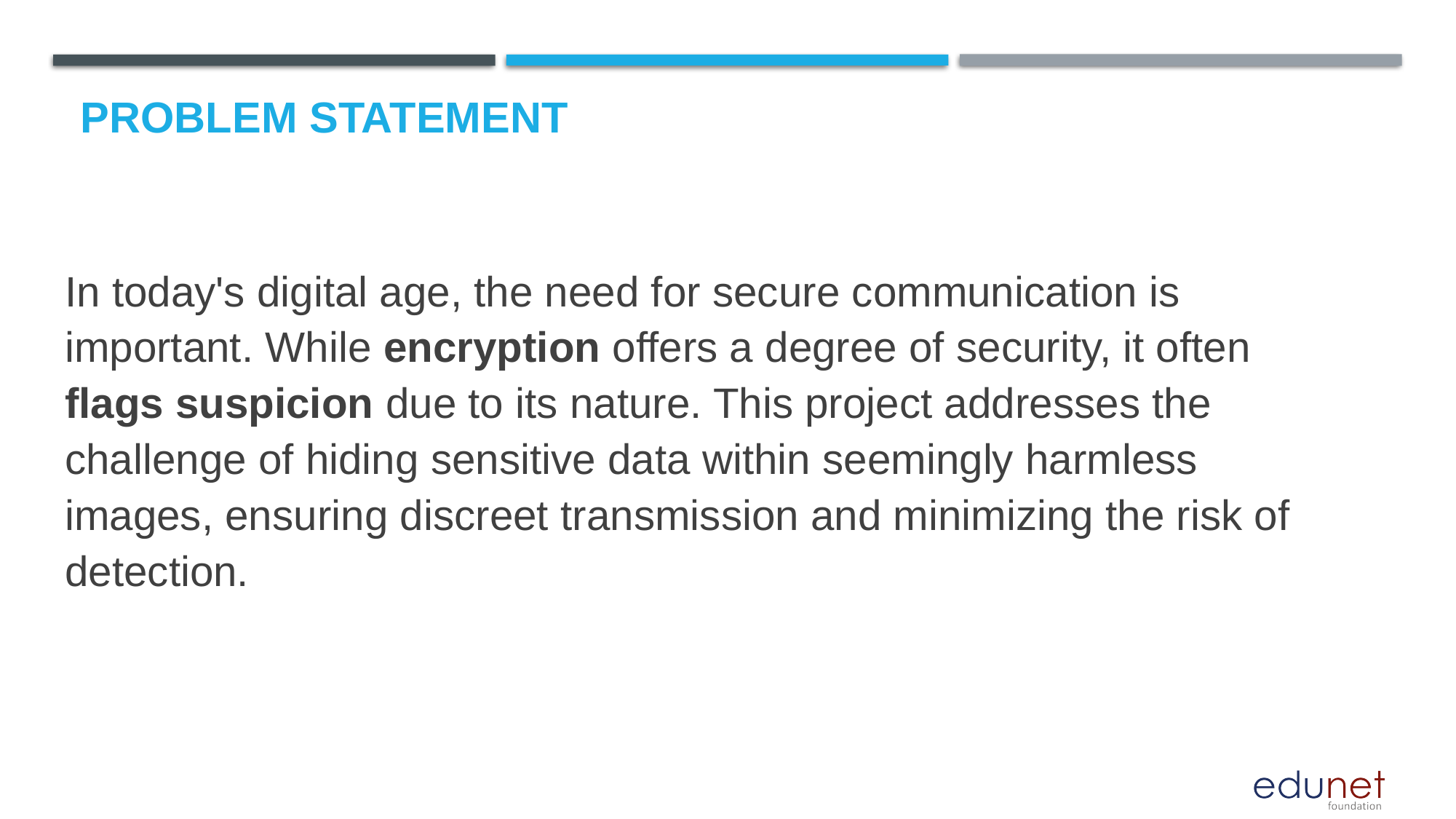

# Problem Statement
In today's digital age, the need for secure communication is important. While encryption offers a degree of security, it often flags suspicion due to its nature. This project addresses the challenge of hiding sensitive data within seemingly harmless images, ensuring discreet transmission and minimizing the risk of detection.